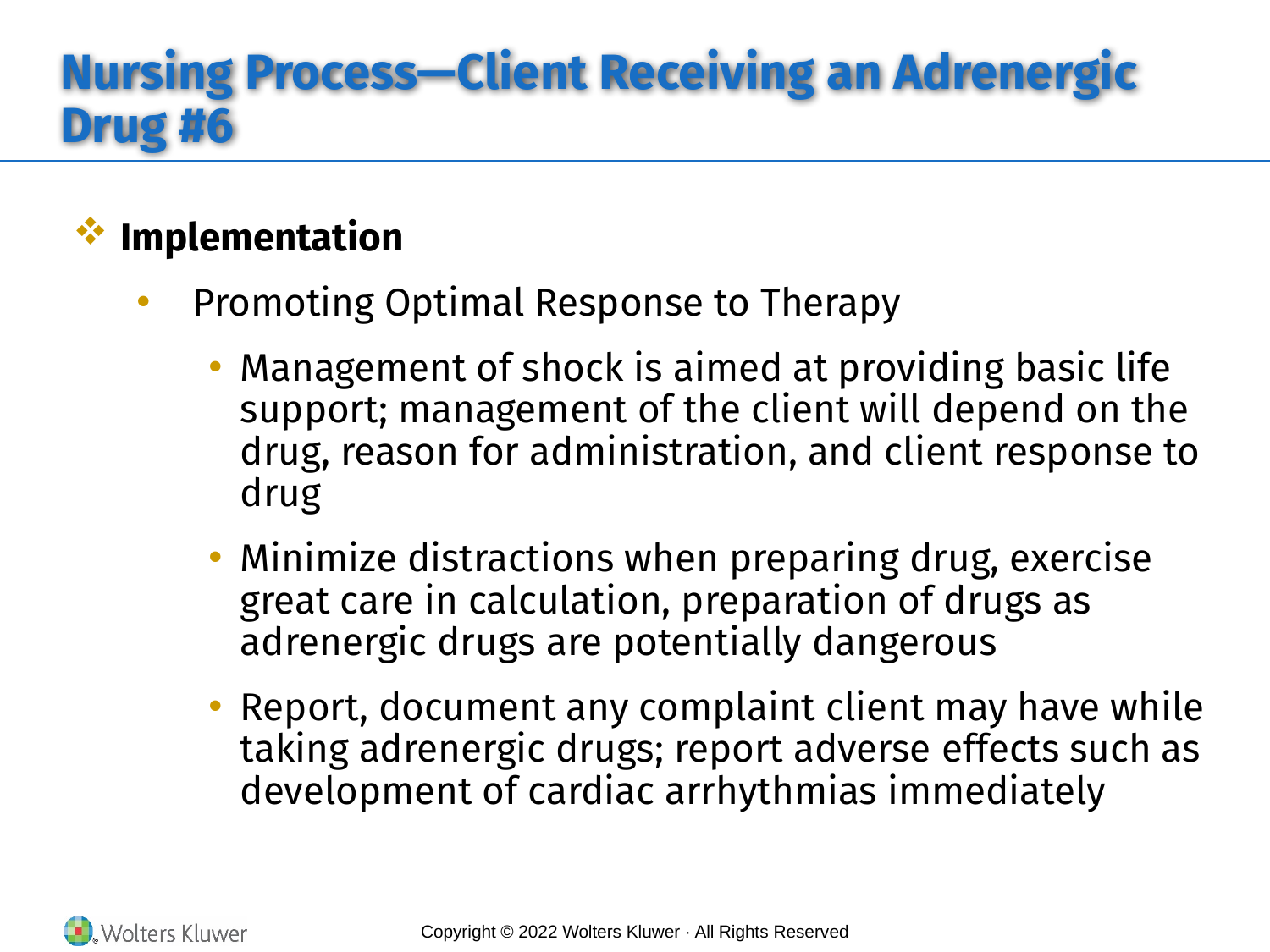

# Nursing Process—Client Receiving an Adrenergic Drug #6
Implementation
Promoting Optimal Response to Therapy
Management of shock is aimed at providing basic life support; management of the client will depend on the drug, reason for administration, and client response to drug
Minimize distractions when preparing drug, exercise great care in calculation, preparation of drugs as adrenergic drugs are potentially dangerous
Report, document any complaint client may have while taking adrenergic drugs; report adverse effects such as development of cardiac arrhythmias immediately